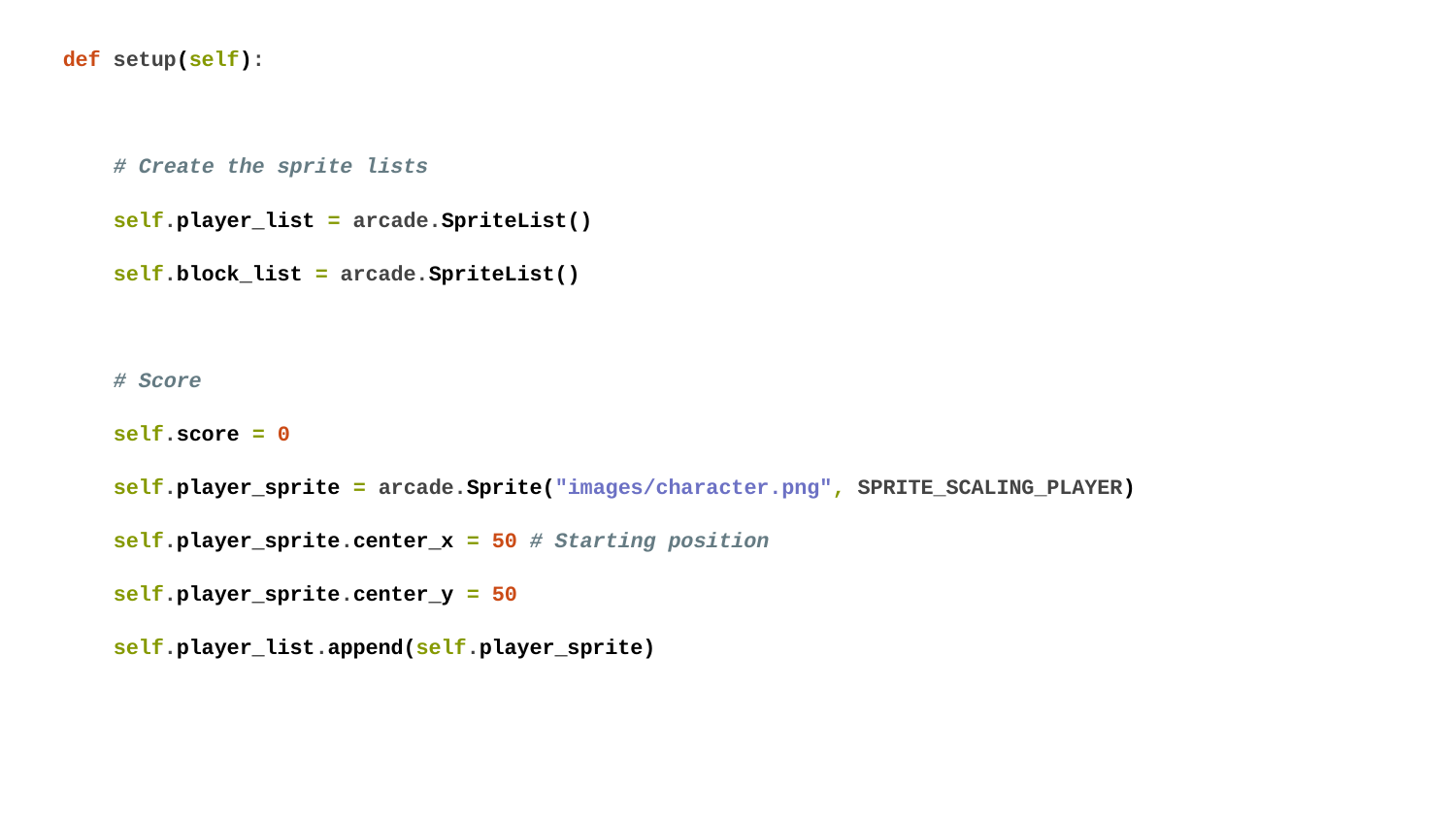

# def setup(self):

    # Create the sprite lists
    self.player_list = arcade.SpriteList()
    self.block_list = arcade.SpriteList()

    # Score
    self.score = 0
    self.player_sprite = arcade.Sprite("images/character.png", SPRITE_SCALING_PLAYER)
    self.player_sprite.center_x = 50 # Starting position
    self.player_sprite.center_y = 50
    self.player_list.append(self.player_sprite)